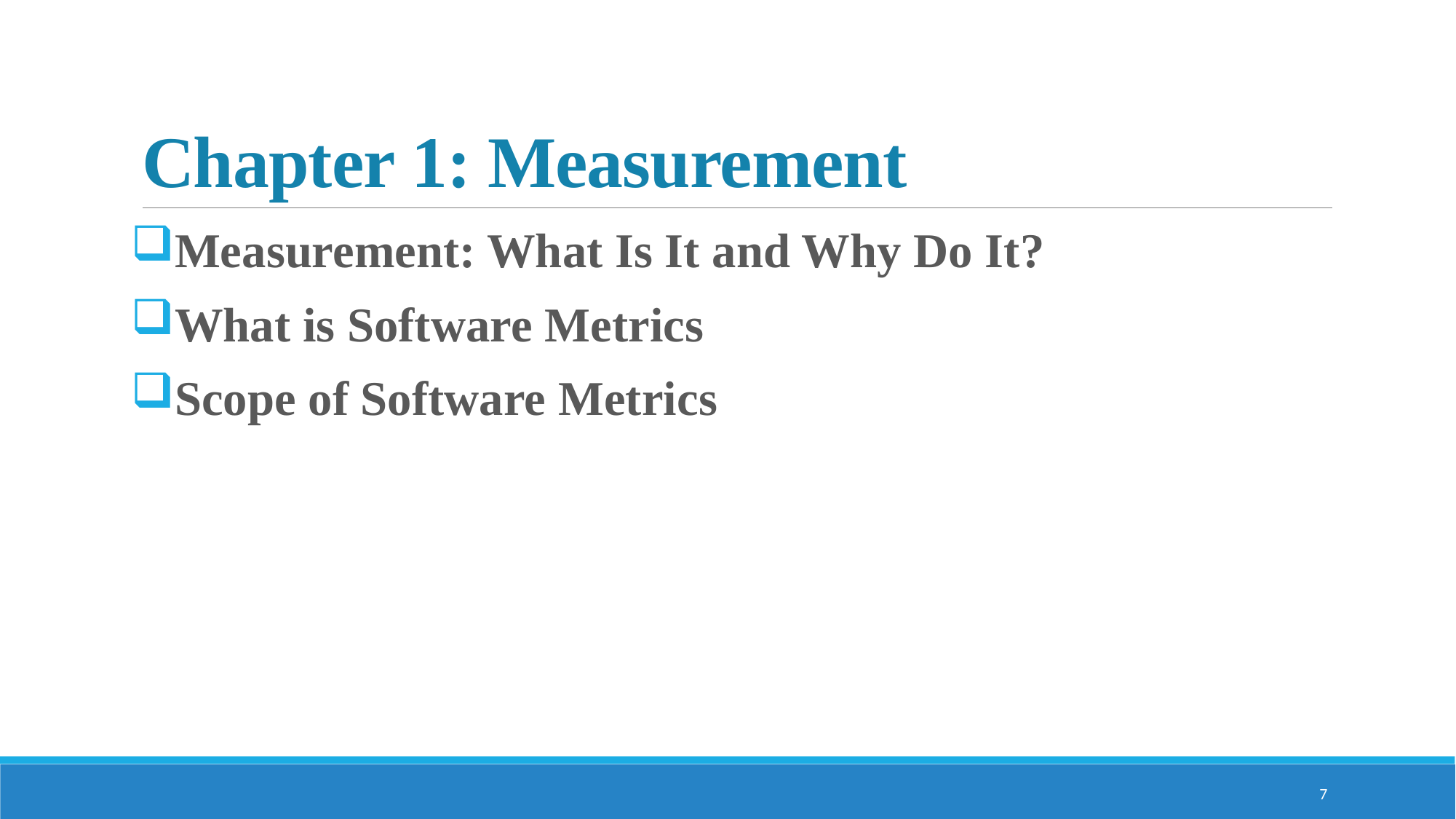

# Chapter 1: Measurement
Measurement: What Is It and Why Do It?
What is Software Metrics
Scope of Software Metrics

7